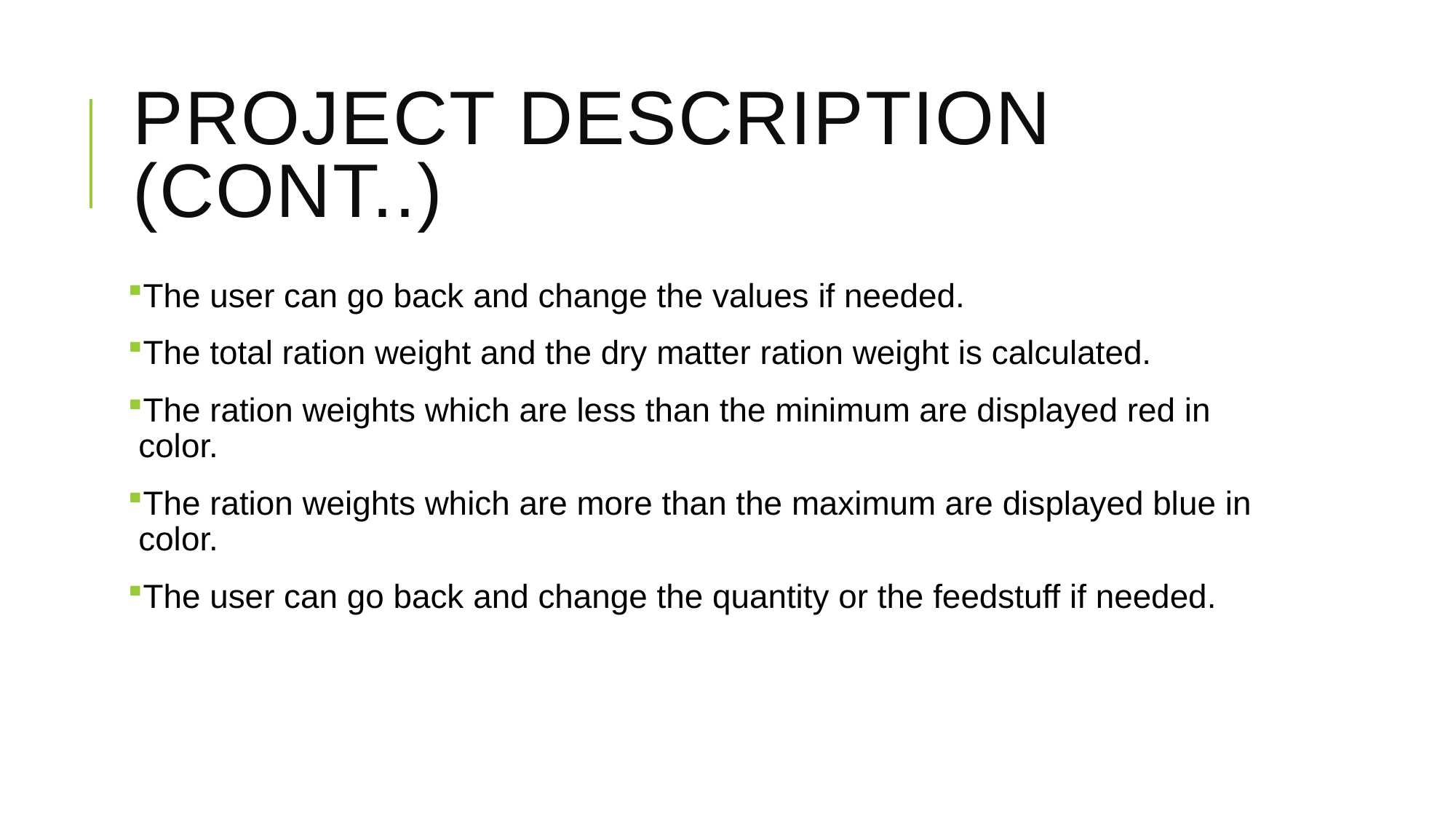

# PROJECT DESCRIPTION (Cont..)
The user can go back and change the values if needed.
The total ration weight and the dry matter ration weight is calculated.
The ration weights which are less than the minimum are displayed red in color.
The ration weights which are more than the maximum are displayed blue in color.
The user can go back and change the quantity or the feedstuff if needed.